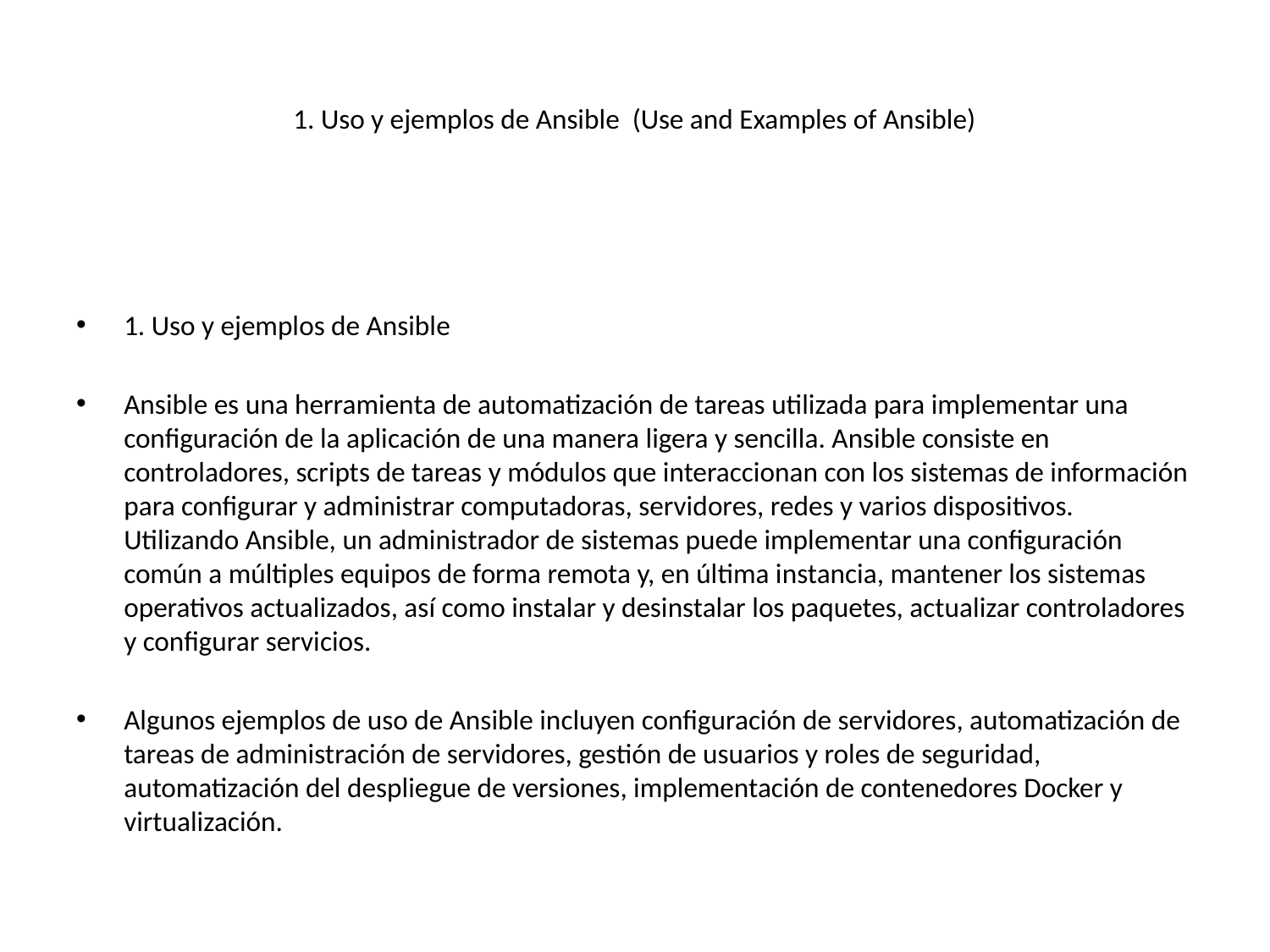

# 1. Uso y ejemplos de Ansible  (Use and Examples of Ansible)

1. Uso y ejemplos de Ansible

Ansible es una herramienta de automatización de tareas utilizada para implementar una configuración de la aplicación de una manera ligera y sencilla. Ansible consiste en controladores, scripts de tareas y módulos que interaccionan con los sistemas de información para configurar y administrar computadoras, servidores, redes y varios dispositivos. Utilizando Ansible, un administrador de sistemas puede implementar una configuración común a múltiples equipos de forma remota y, en última instancia, mantener los sistemas operativos actualizados, así como instalar y desinstalar los paquetes, actualizar controladores y configurar servicios.

Algunos ejemplos de uso de Ansible incluyen configuración de servidores, automatización de tareas de administración de servidores, gestión de usuarios y roles de seguridad, automatización del despliegue de versiones, implementación de contenedores Docker y virtualización.